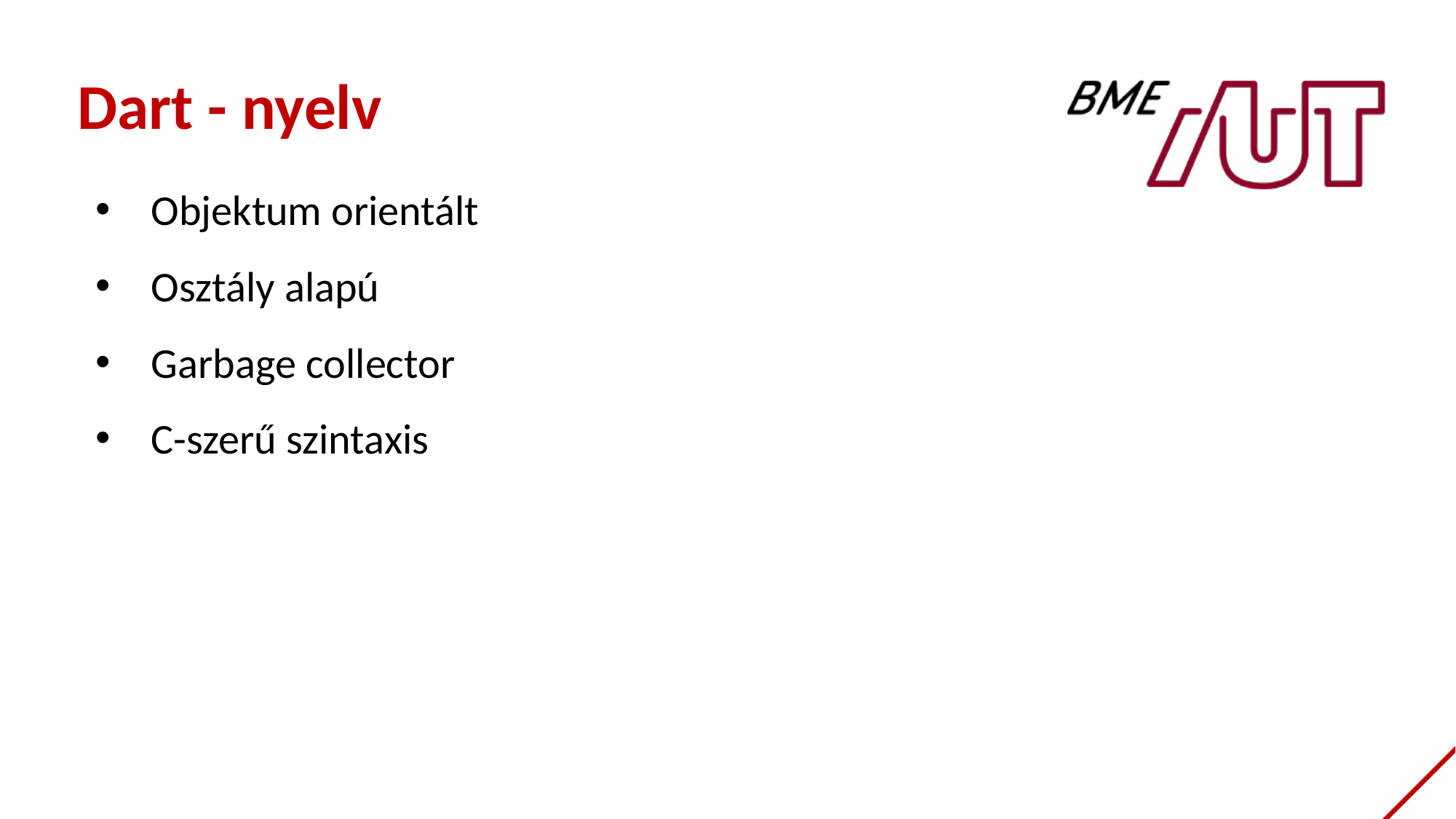

Dart - nyelv
Objektum orientált
Osztály alapú
Garbage collector
C-szerű szintaxis